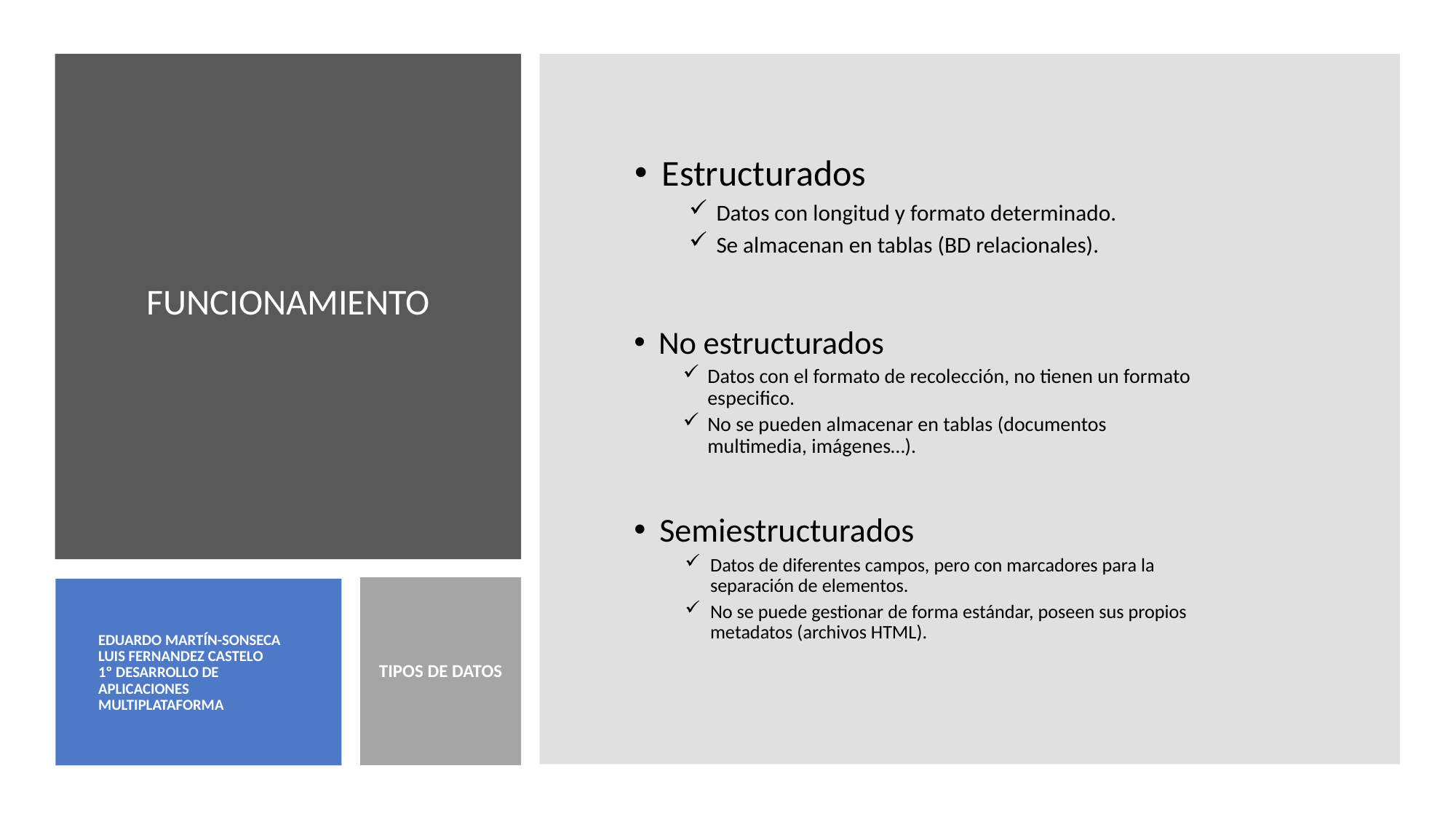

# FUNCIONAMIENTO
Estructurados
Datos con longitud y formato determinado.
Se almacenan en tablas (BD relacionales).
No estructurados
Datos con el formato de recolección, no tienen un formato especifico.
No se pueden almacenar en tablas (documentos multimedia, imágenes…).
Semiestructurados
Datos de diferentes campos, pero con marcadores para la separación de elementos.
No se puede gestionar de forma estándar, poseen sus propios metadatos (archivos HTML).

TIPOS DE DATOS

EDUARDO MARTÍN-SONSECA
LUIS FERNANDEZ CASTELO
1º DESARROLLO DE APLICACIONES MULTIPLATAFORMA